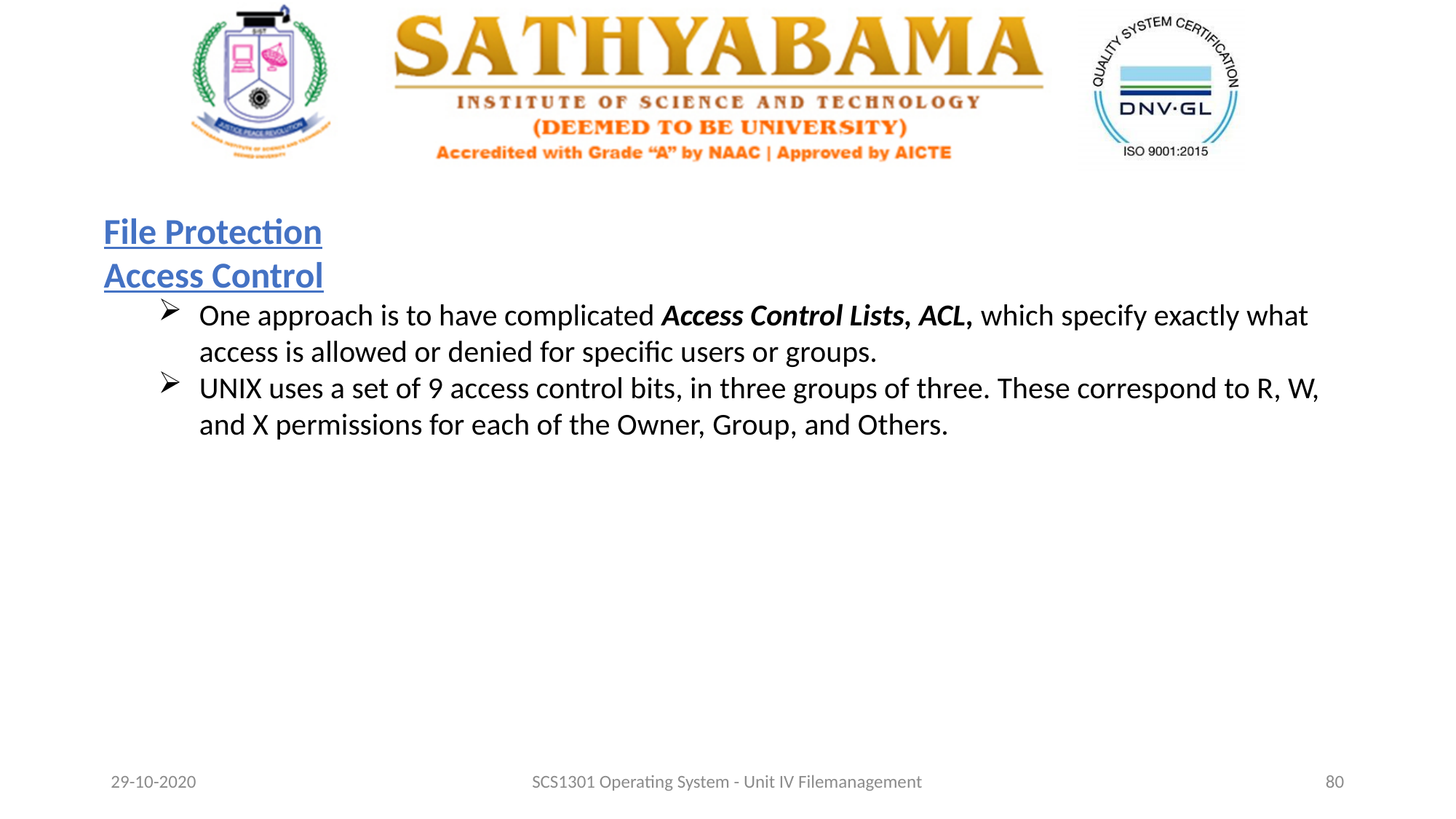

File Protection
Access Control
One approach is to have complicated Access Control Lists, ACL, which specify exactly what access is allowed or denied for specific users or groups.
UNIX uses a set of 9 access control bits, in three groups of three. These correspond to R, W, and X permissions for each of the Owner, Group, and Others.

29-10-2020
SCS1301 Operating System - Unit IV Filemanagement
80